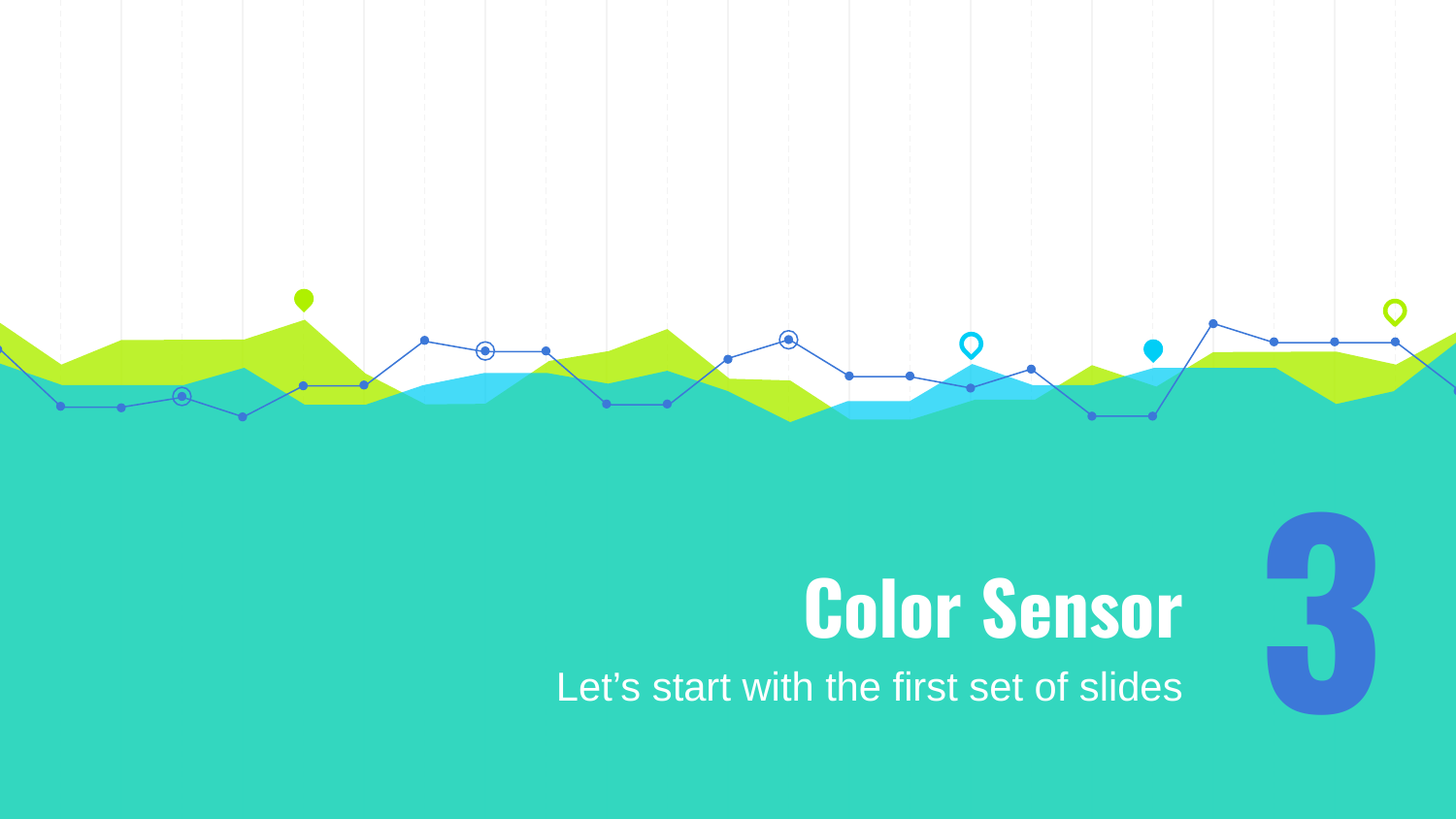

# Color Sensor
3
Let’s start with the first set of slides